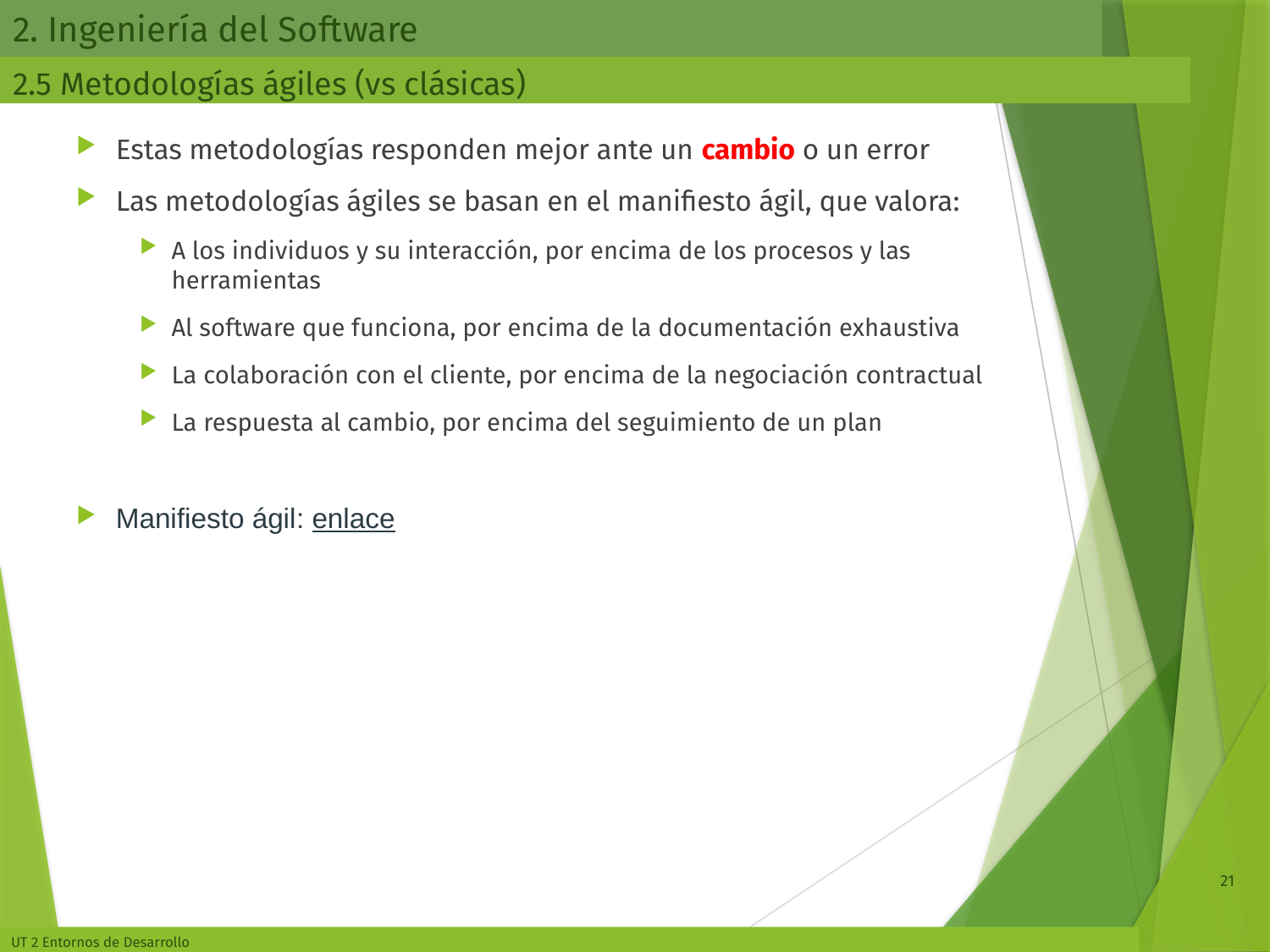

# 2. Ingeniería del Software
2.5 Metodologías ágiles (vs clásicas)
Estas metodologías responden mejor ante un cambio o un error
Las metodologías ágiles se basan en el manifiesto ágil, que valora:
A los individuos y su interacción, por encima de los procesos y las herramientas
Al software que funciona, por encima de la documentación exhaustiva
La colaboración con el cliente, por encima de la negociación contractual
La respuesta al cambio, por encima del seguimiento de un plan

Manifiesto ágil: enlace

21